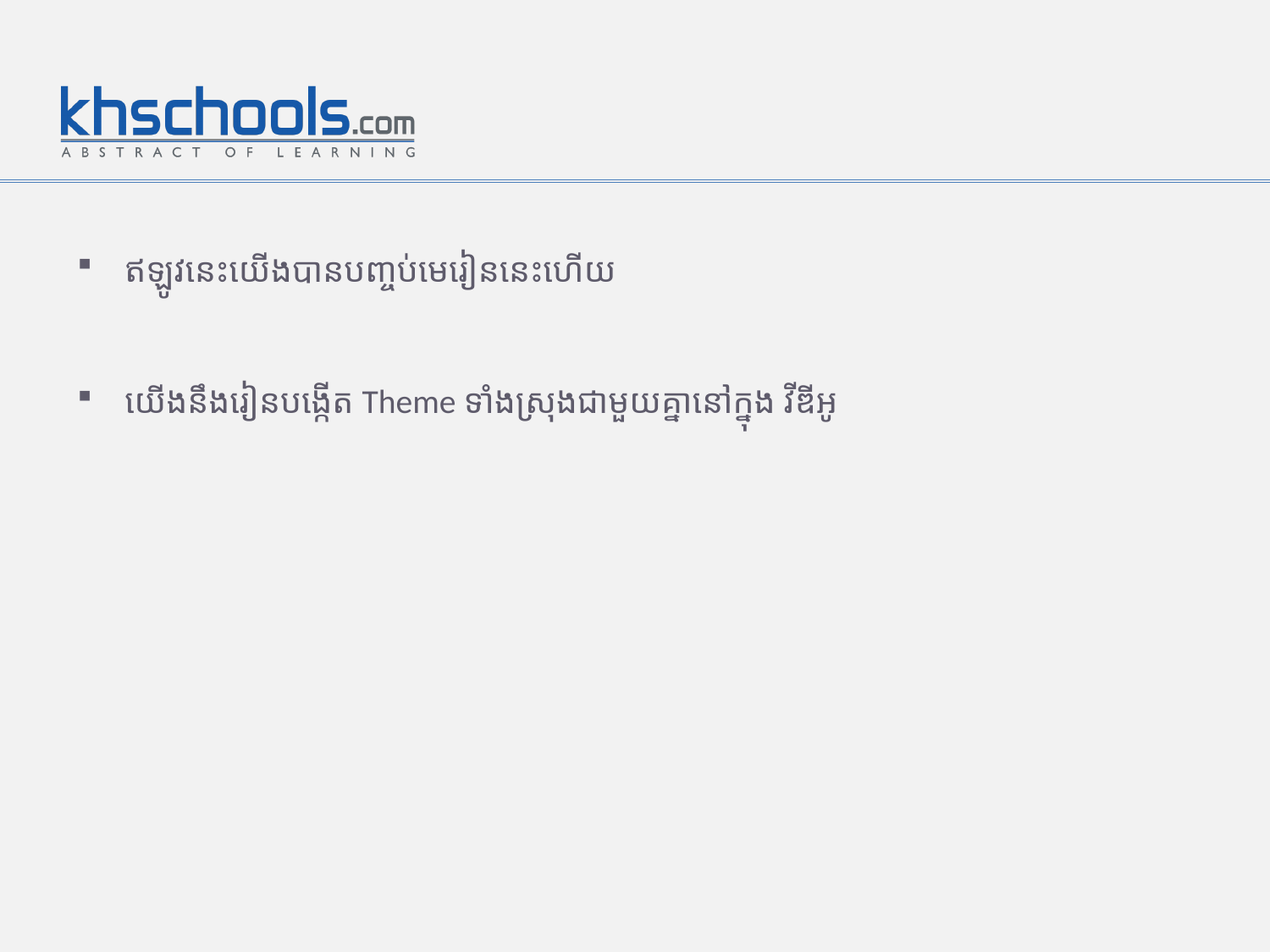

#
ឥឡូវនេះយើងបានបញ្ចប់មេរៀននេះហើយ

យើងនឹង​រៀនបង្កើត Theme ទាំងស្រុងជាមួយគ្នានៅក្នុង វីឌីអូ